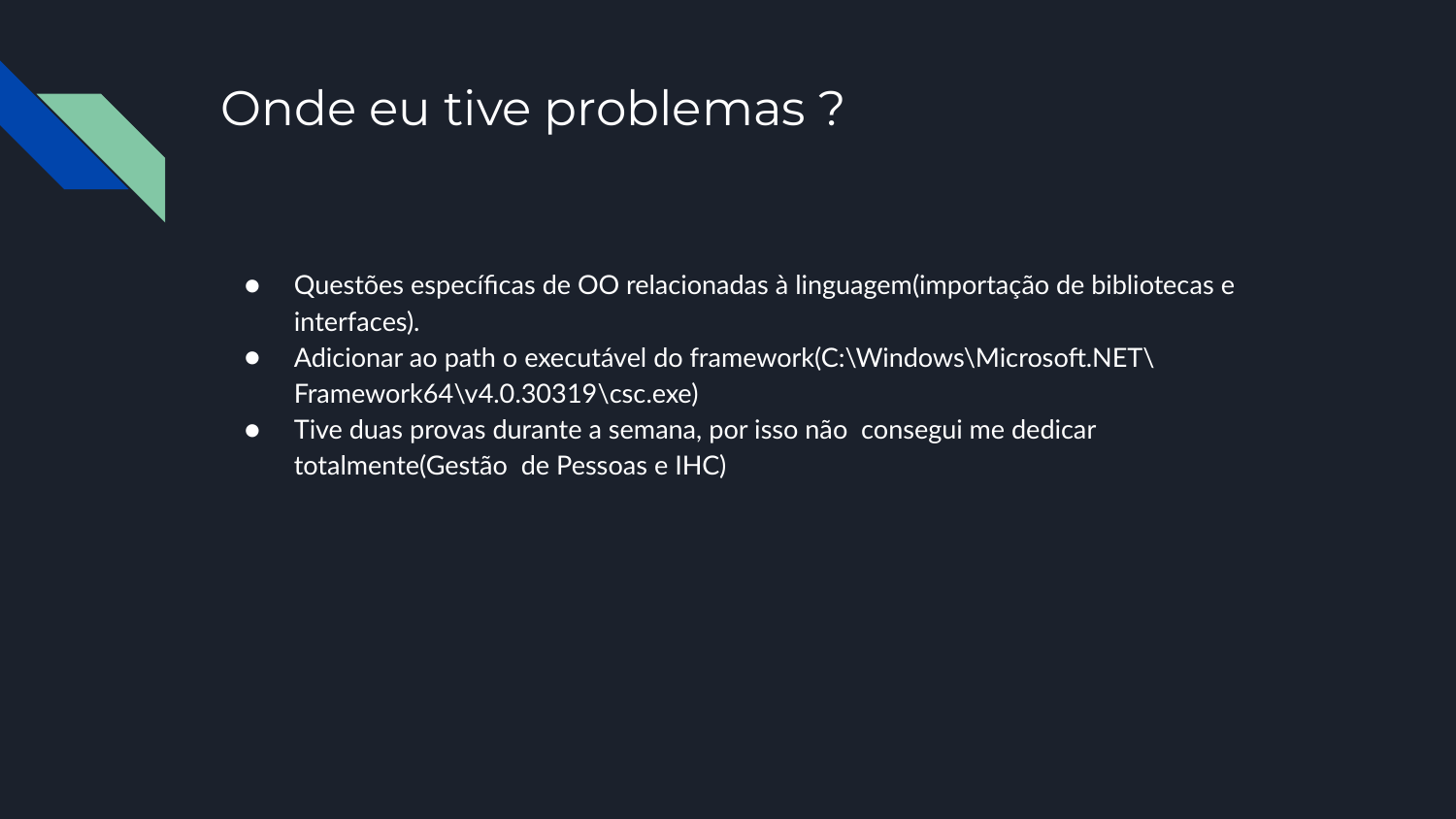

# Onde eu tive problemas ?
Questões específicas de OO relacionadas à linguagem(importação de bibliotecas e interfaces).
Adicionar ao path o executável do framework(C:\Windows\Microsoft.NET\Framework64\v4.0.30319\csc.exe)
Tive duas provas durante a semana, por isso não  consegui me dedicar totalmente(Gestão  de Pessoas e IHC)